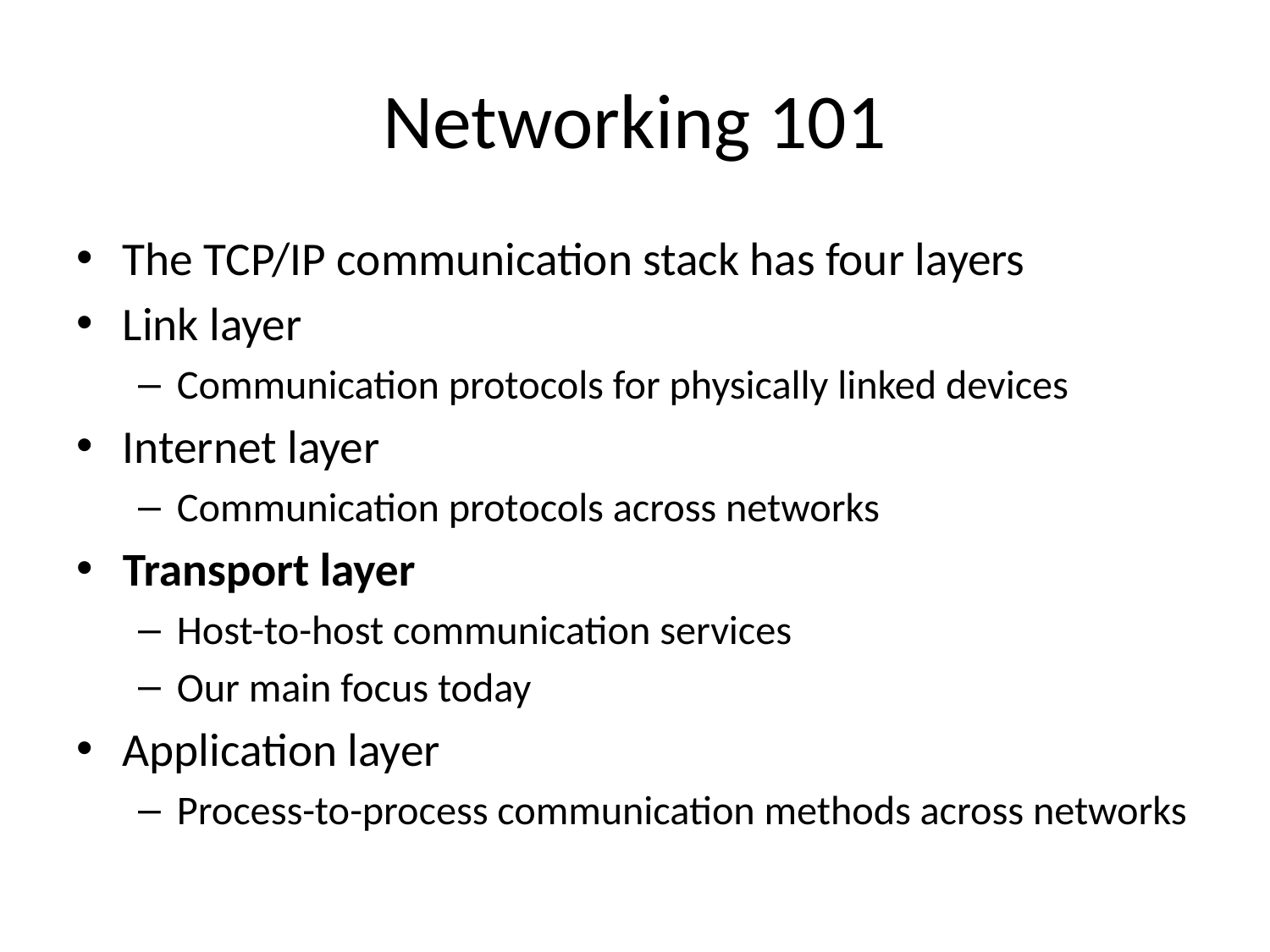

# Networking 101
The TCP/IP communication stack has four layers
Link layer
Communication protocols for physically linked devices
Internet layer
Communication protocols across networks
Transport layer
Host-to-host communication services
Our main focus today
Application layer
Process-to-process communication methods across networks